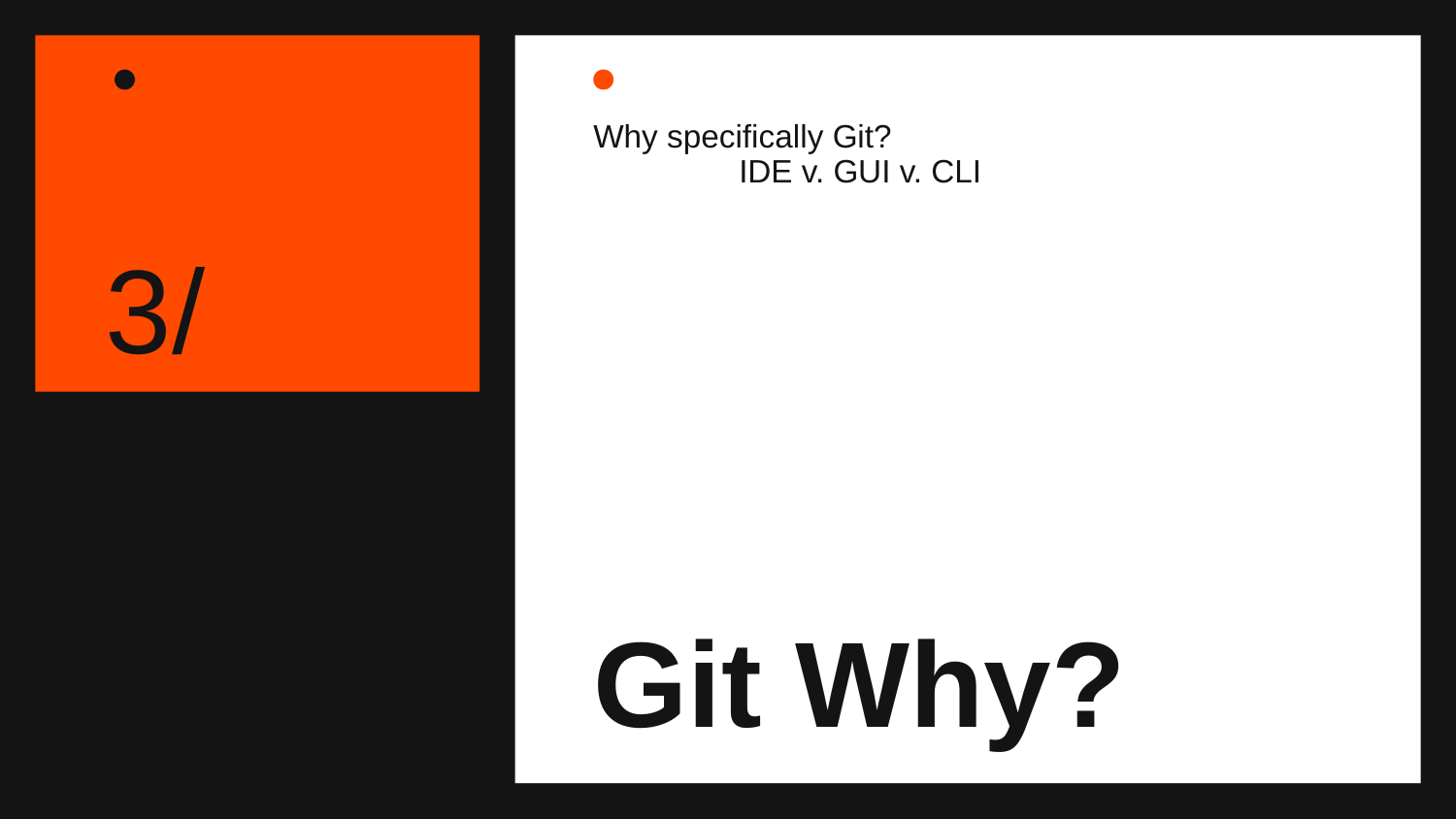

Why specifically Git?
	IDE v. GUI v. CLI
3/
# Git Why?